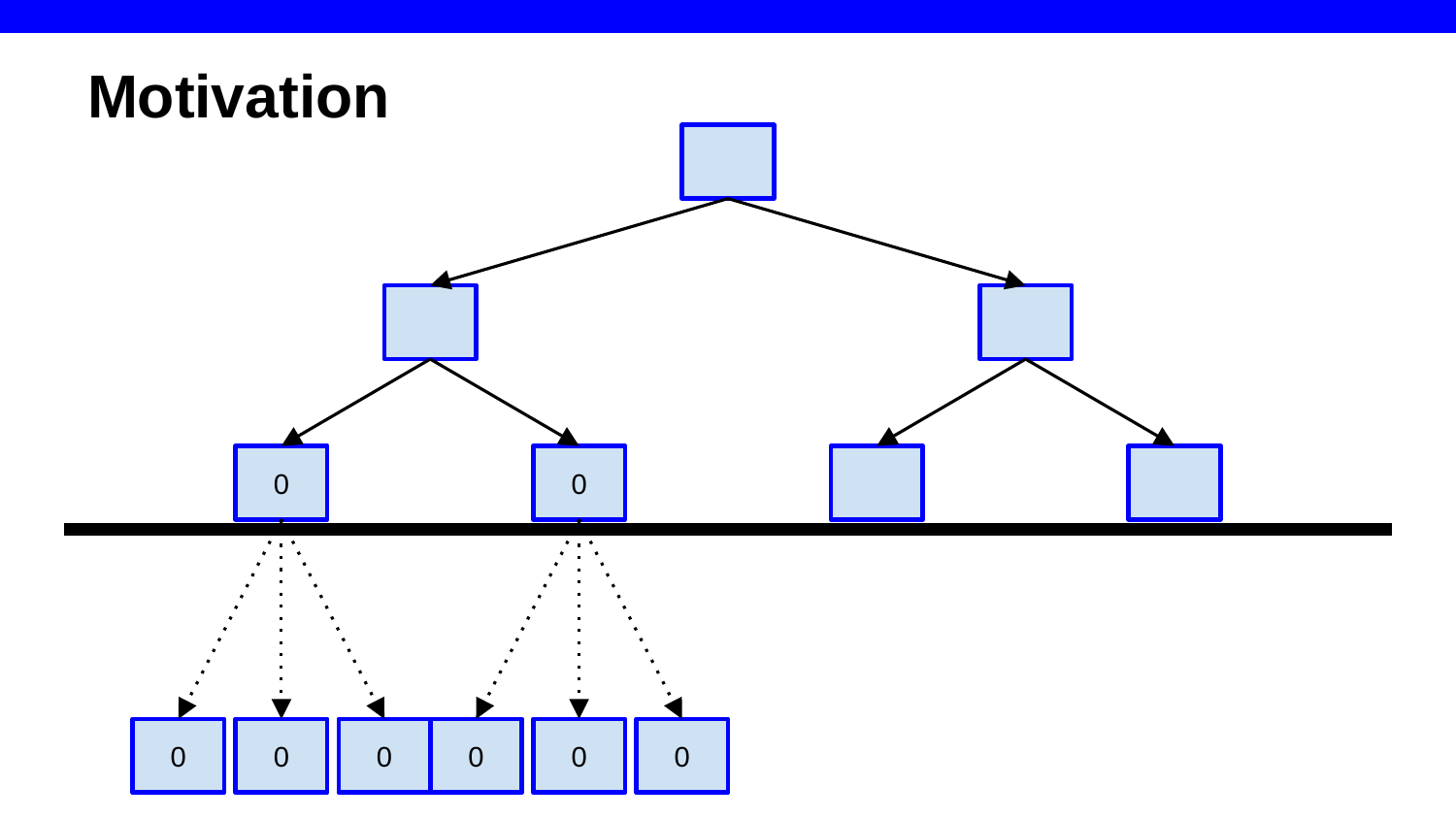

# Motivation

0
0

0
0
0
0
0
0